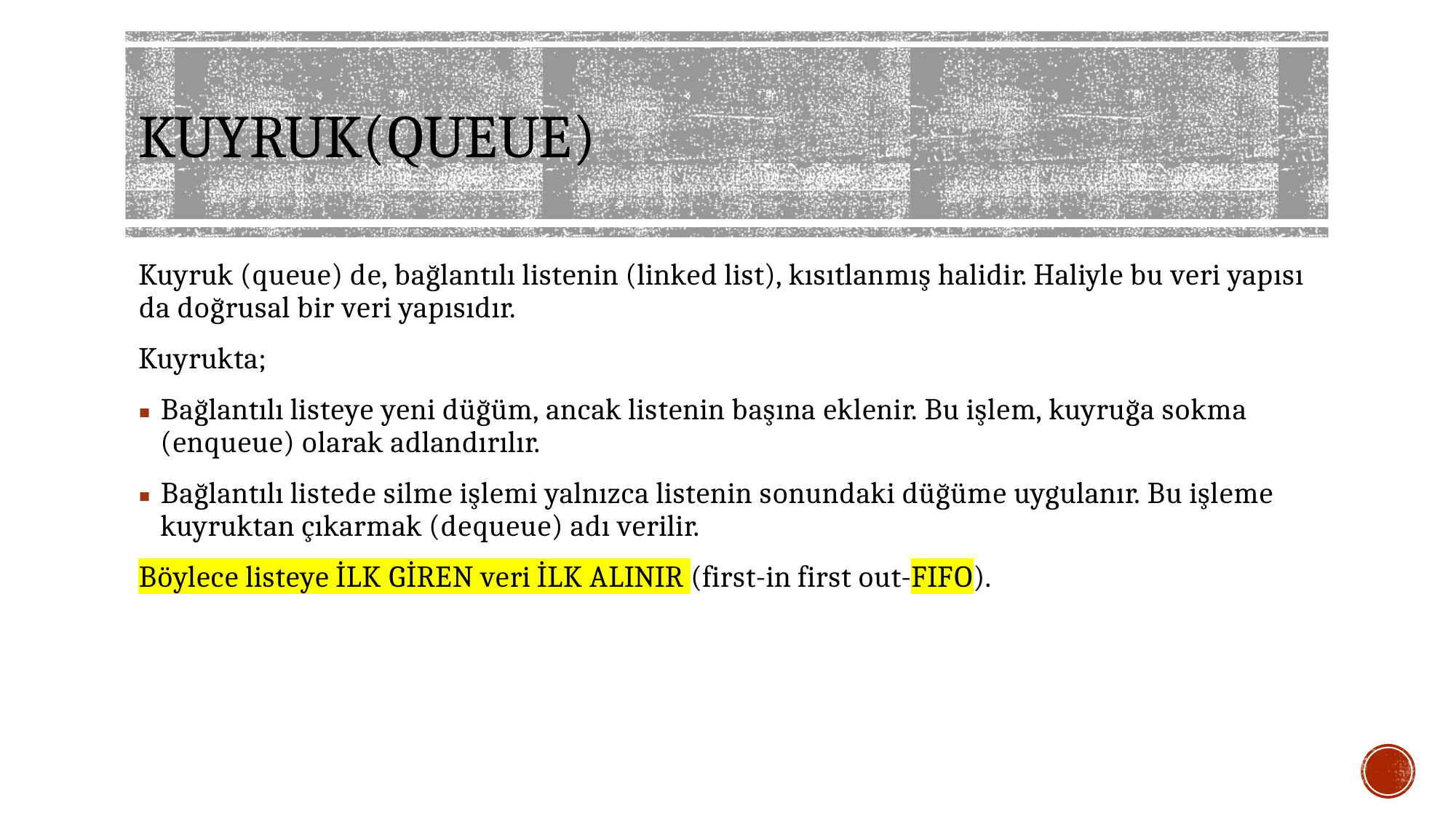

# KUYRUK(QUEUE)
Kuyruk (queue) de, bağlantılı listenin (linked list), kısıtlanmış halidir. Haliyle bu veri yapısı da doğrusal bir veri yapısıdır.
Kuyrukta;
Bağlantılı listeye yeni düğüm, ancak listenin başına eklenir. Bu işlem, kuyruğa sokma (enqueue) olarak adlandırılır.
Bağlantılı listede silme işlemi yalnızca listenin sonundaki düğüme uygulanır. Bu işleme kuyruktan çıkarmak (dequeue) adı verilir.
Böylece listeye İLK GİREN veri İLK ALINIR (first-in first out-FIFO).